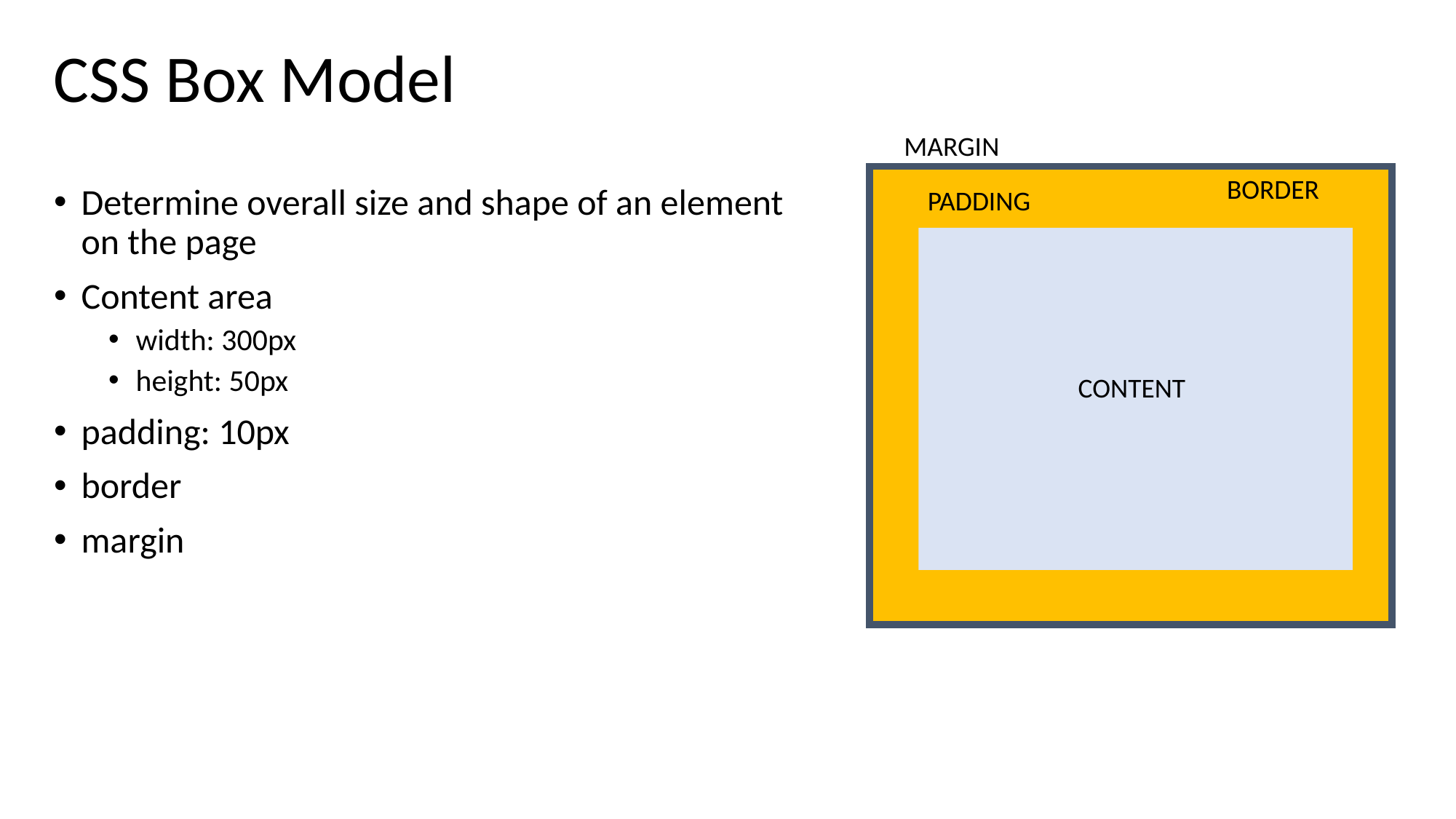

# CSS Box Model
MARGIN

BORDER
Determine overall size and shape of an element on the page
Content area
width: 300px
height: 50px
padding: 10px
border
margin
PADDING

CONTENT